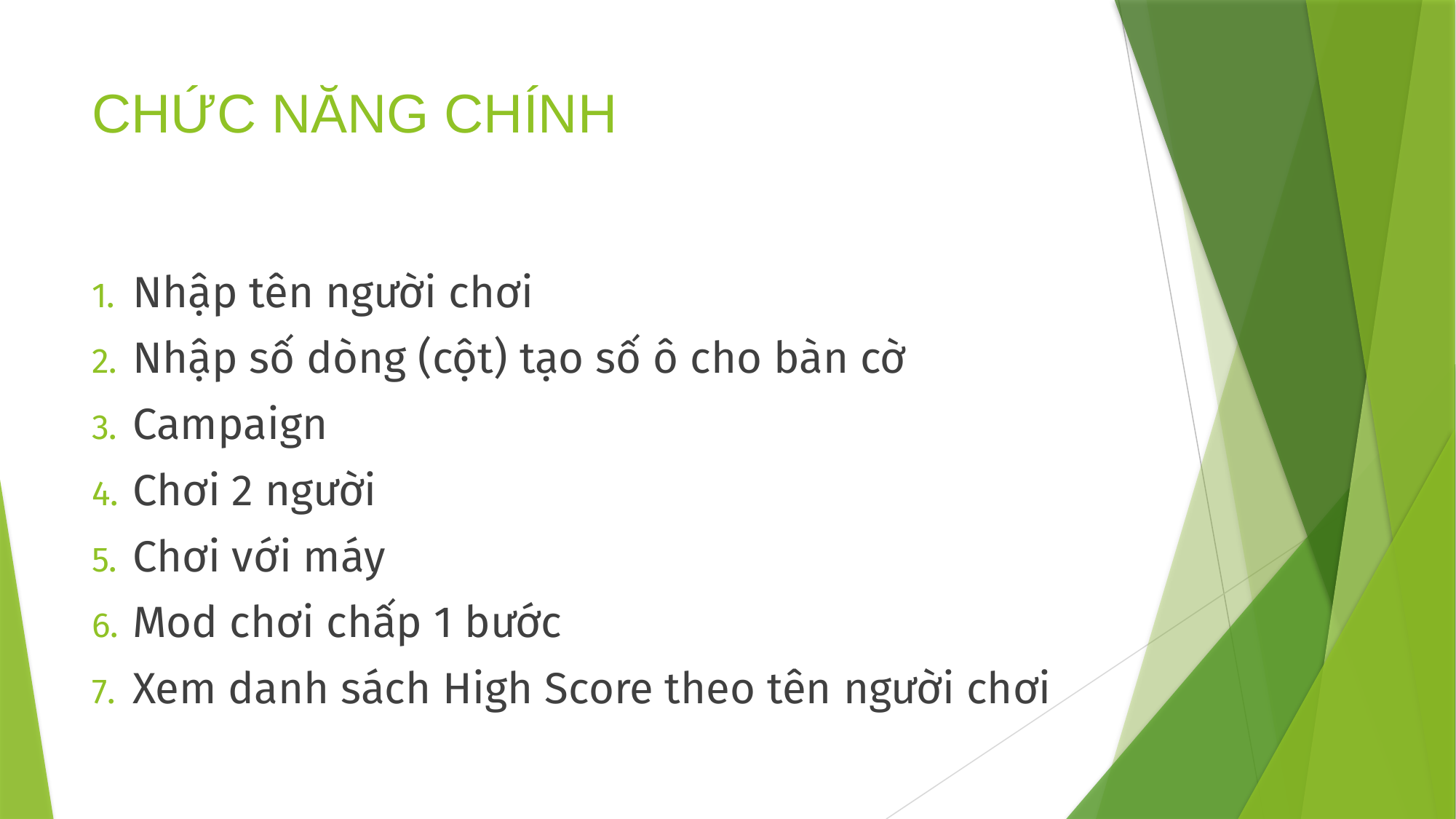

# CHỨC NĂNG CHÍNH
Nhập tên người chơi
Nhập số dòng (cột) tạo số ô cho bàn cờ
Campaign
Chơi 2 người
Chơi với máy
Mod chơi chấp 1 bước
Xem danh sách High Score theo tên người chơi